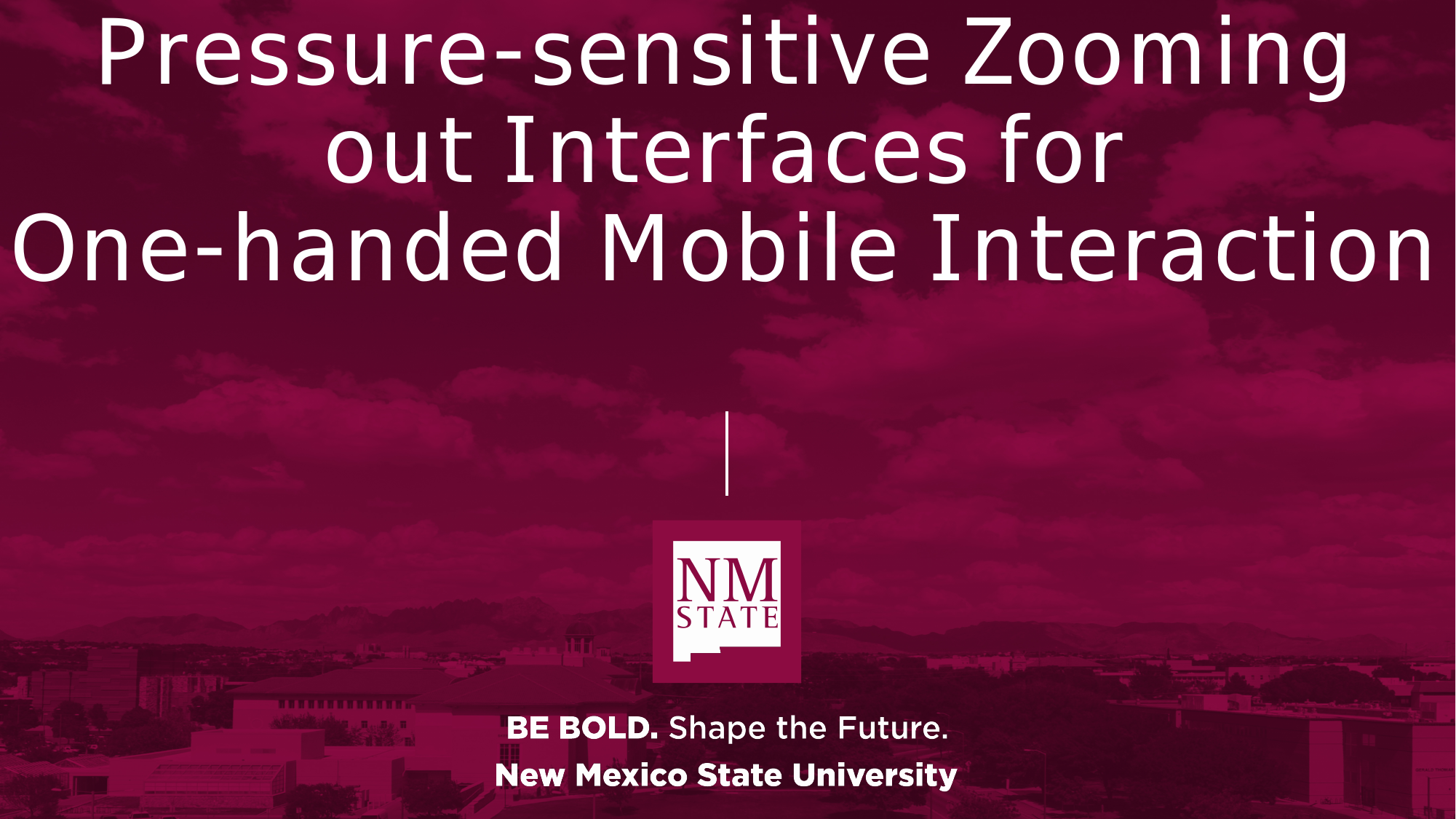

# Pressure-sensitive Zooming out Interfaces for One-handed Mobile Interaction